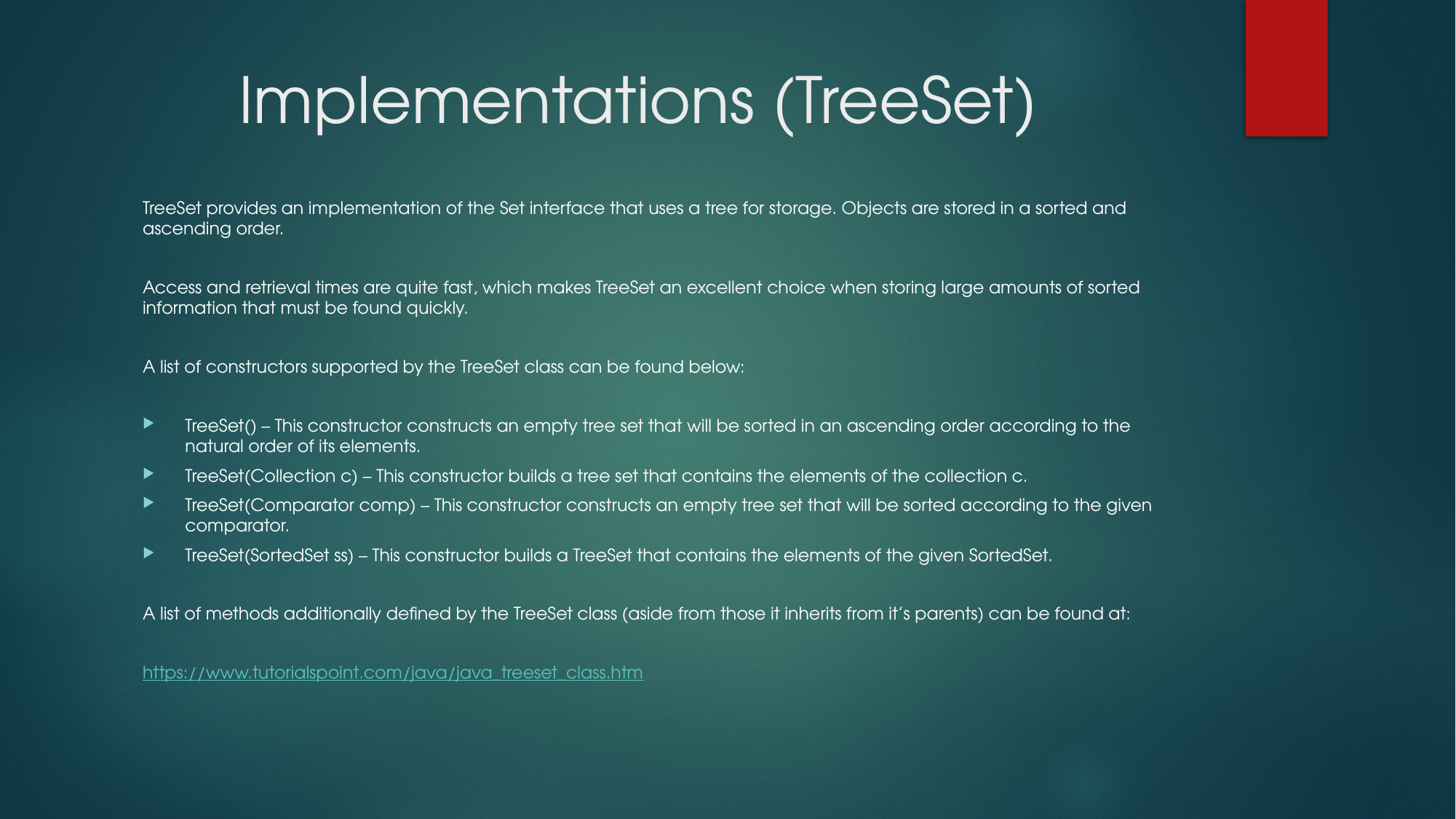

# Implementations (TreeSet)
TreeSet provides an implementation of the Set interface that uses a tree for storage. Objects are stored in a sorted and ascending order.

Access and retrieval times are quite fast, which makes TreeSet an excellent choice when storing large amounts of sorted information that must be found quickly.

A list of constructors supported by the TreeSet class can be found below:

TreeSet() – This constructor constructs an empty tree set that will be sorted in an ascending order according to the natural order of its elements.
TreeSet(Collection c) – This constructor builds a tree set that contains the elements of the collection c.
TreeSet(Comparator comp) – This constructor constructs an empty tree set that will be sorted according to the given comparator.
TreeSet(SortedSet ss) – This constructor builds a TreeSet that contains the elements of the given SortedSet.

A list of methods additionally defined by the TreeSet class (aside from those it inherits from it’s parents) can be found at:

https://www.tutorialspoint.com/java/java_treeset_class.htm